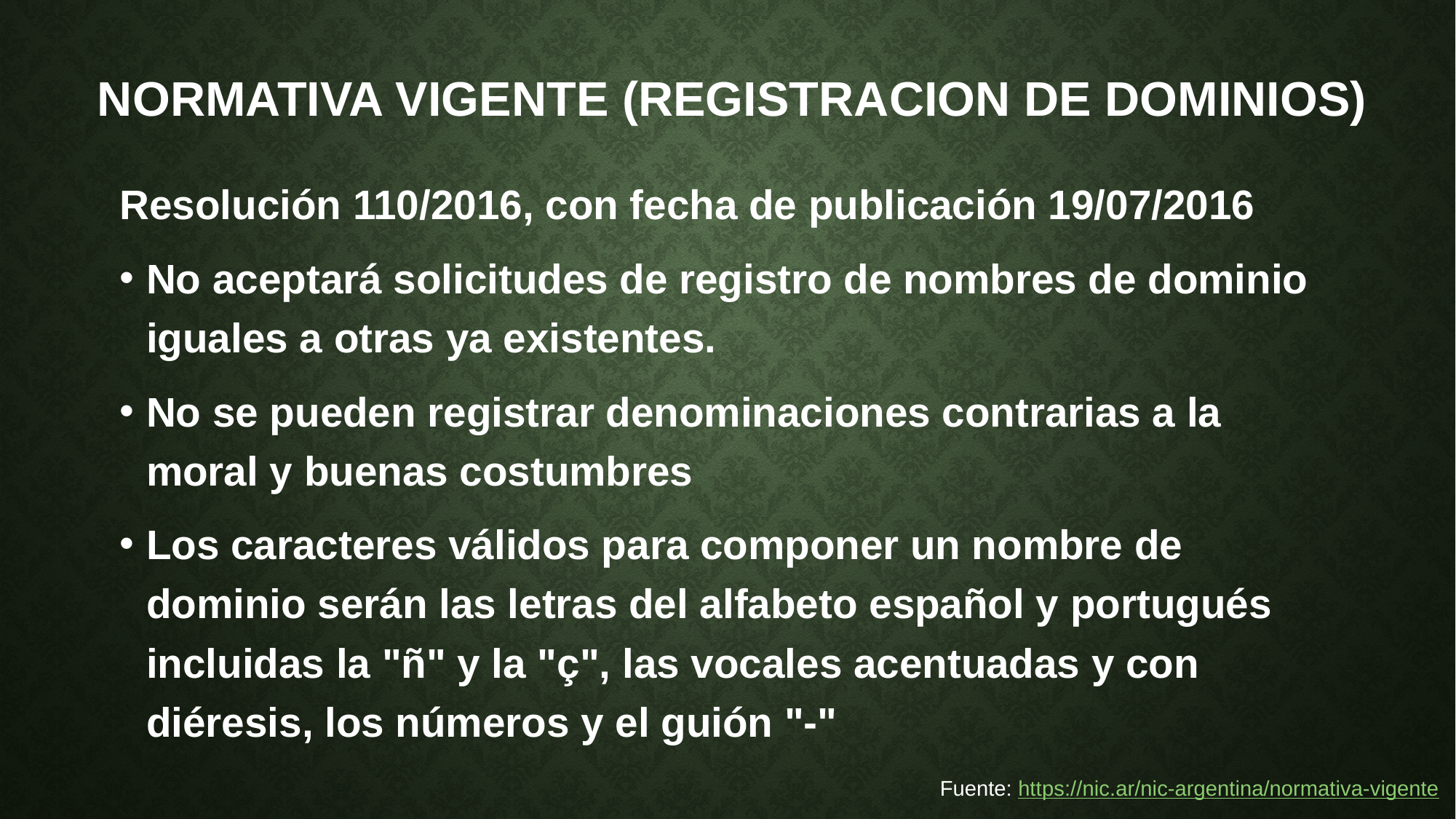

# NORMATIVA VIGENTE (REGISTRACION DE DOMINIOS)
Resolución 110/2016, con fecha de publicación 19/07/2016
No aceptará solicitudes de registro de nombres de dominio iguales a otras ya existentes.
No se pueden registrar denominaciones contrarias a la moral y buenas costumbres
Los caracteres válidos para componer un nombre de dominio serán las letras del alfabeto español y portugués incluidas la "ñ" y la "ç", las vocales acentuadas y con diéresis, los números y el guión "-"

Fuente: https://nic.ar/nic-argentina/normativa-vigente